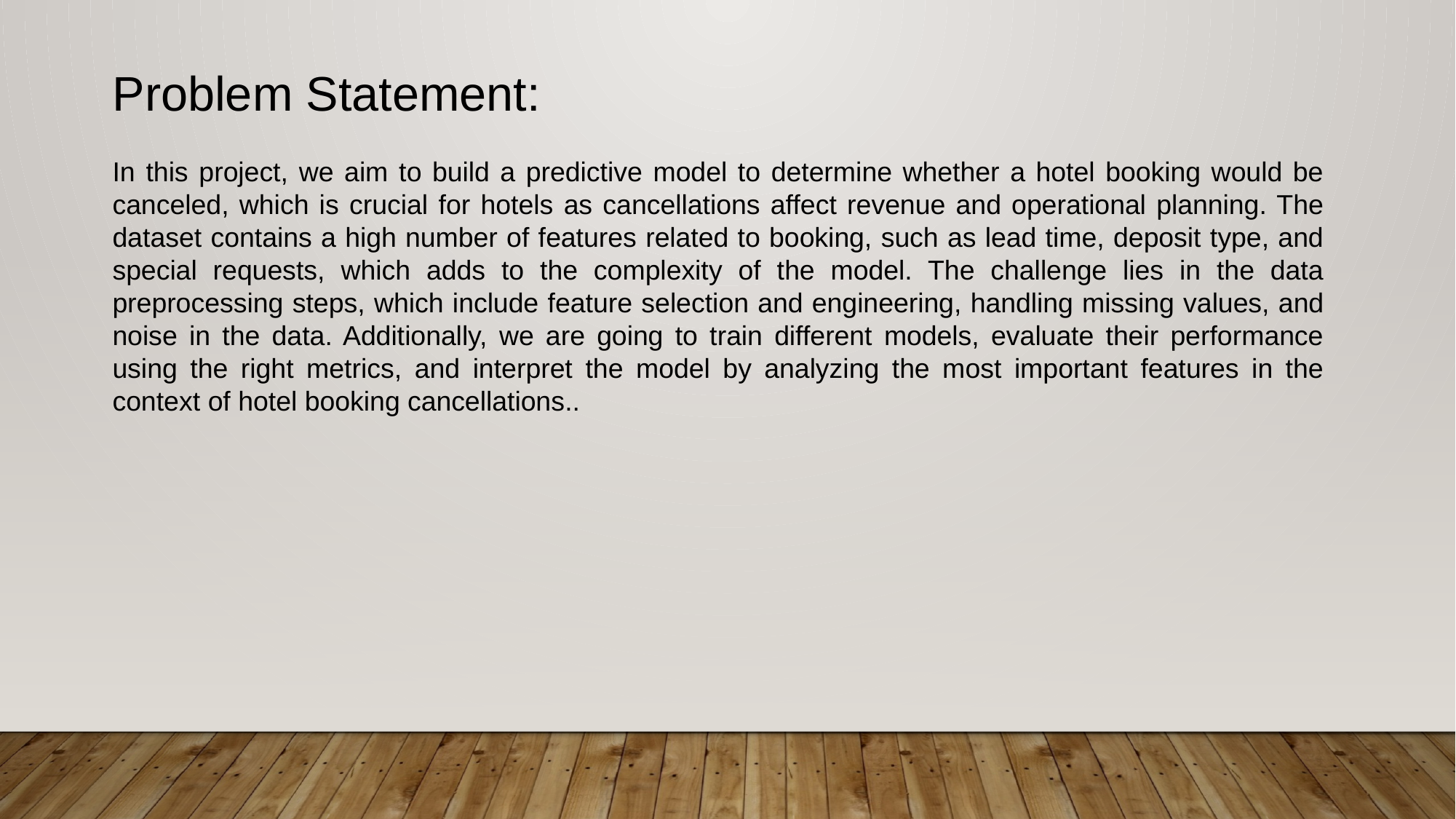

Problem Statement:
In this project, we aim to build a predictive model to determine whether a hotel booking would be canceled, which is crucial for hotels as cancellations affect revenue and operational planning. The dataset contains a high number of features related to booking, such as lead time, deposit type, and special requests, which adds to the complexity of the model. The challenge lies in the data preprocessing steps, which include feature selection and engineering, handling missing values, and noise in the data. Additionally, we are going to train different models, evaluate their performance using the right metrics, and interpret the model by analyzing the most important features in the context of hotel booking cancellations..